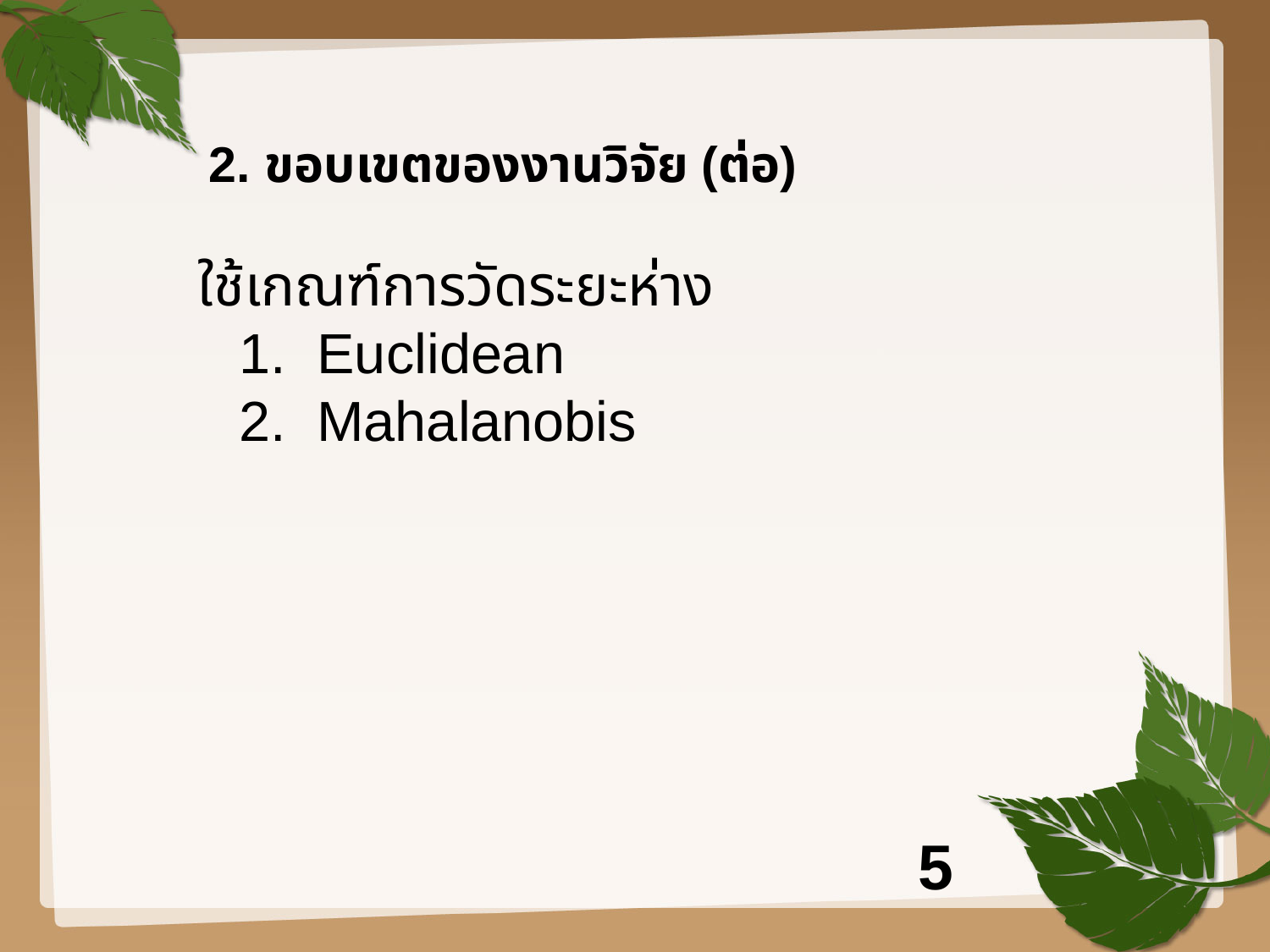

# 2. ขอบเขตของงานวิจัย (ต่อ)
ใช้เกณฑ์การวัดระยะห่าง
  Euclidean
  Mahalanobis
5